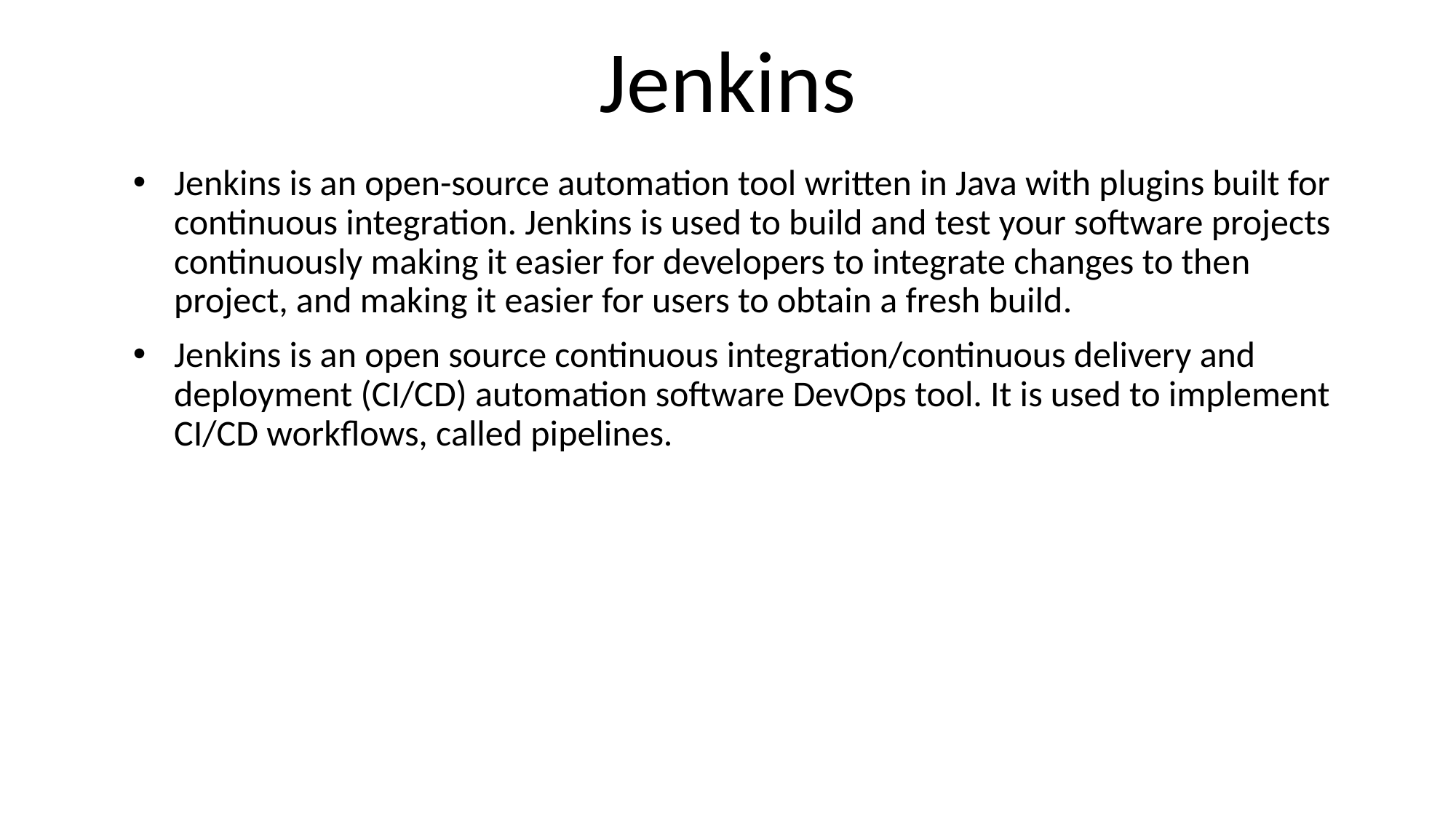

# Jenkins
Jenkins is an open-source automation tool written in Java with plugins built for continuous integration. Jenkins is used to build and test your software projects continuously making it easier for developers to integrate changes to then project, and making it easier for users to obtain a fresh build.
Jenkins is an open source continuous integration/continuous delivery and deployment (CI/CD) automation software DevOps tool. It is used to implement CI/CD workflows, called pipelines.